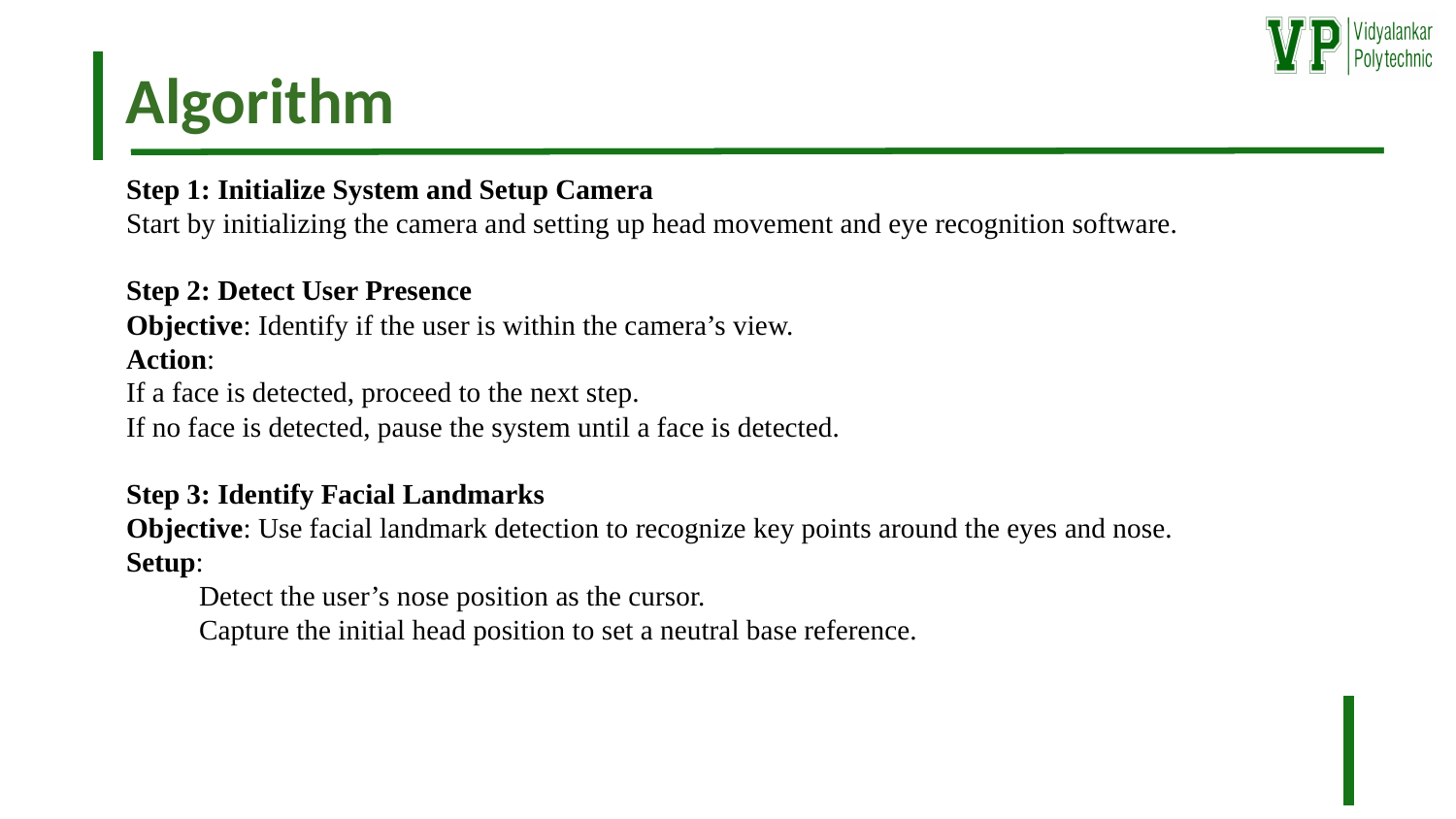

Algorithm
Step 1: Initialize System and Setup Camera
Start by initializing the camera and setting up head movement and eye recognition software.

Step 2: Detect User Presence
Objective: Identify if the user is within the camera’s view.
Action:
If a face is detected, proceed to the next step.
If no face is detected, pause the system until a face is detected.

Step 3: Identify Facial Landmarks
Objective: Use facial landmark detection to recognize key points around the eyes and nose.
Setup:
Detect the user’s nose position as the cursor.
Capture the initial head position to set a neutral base reference.